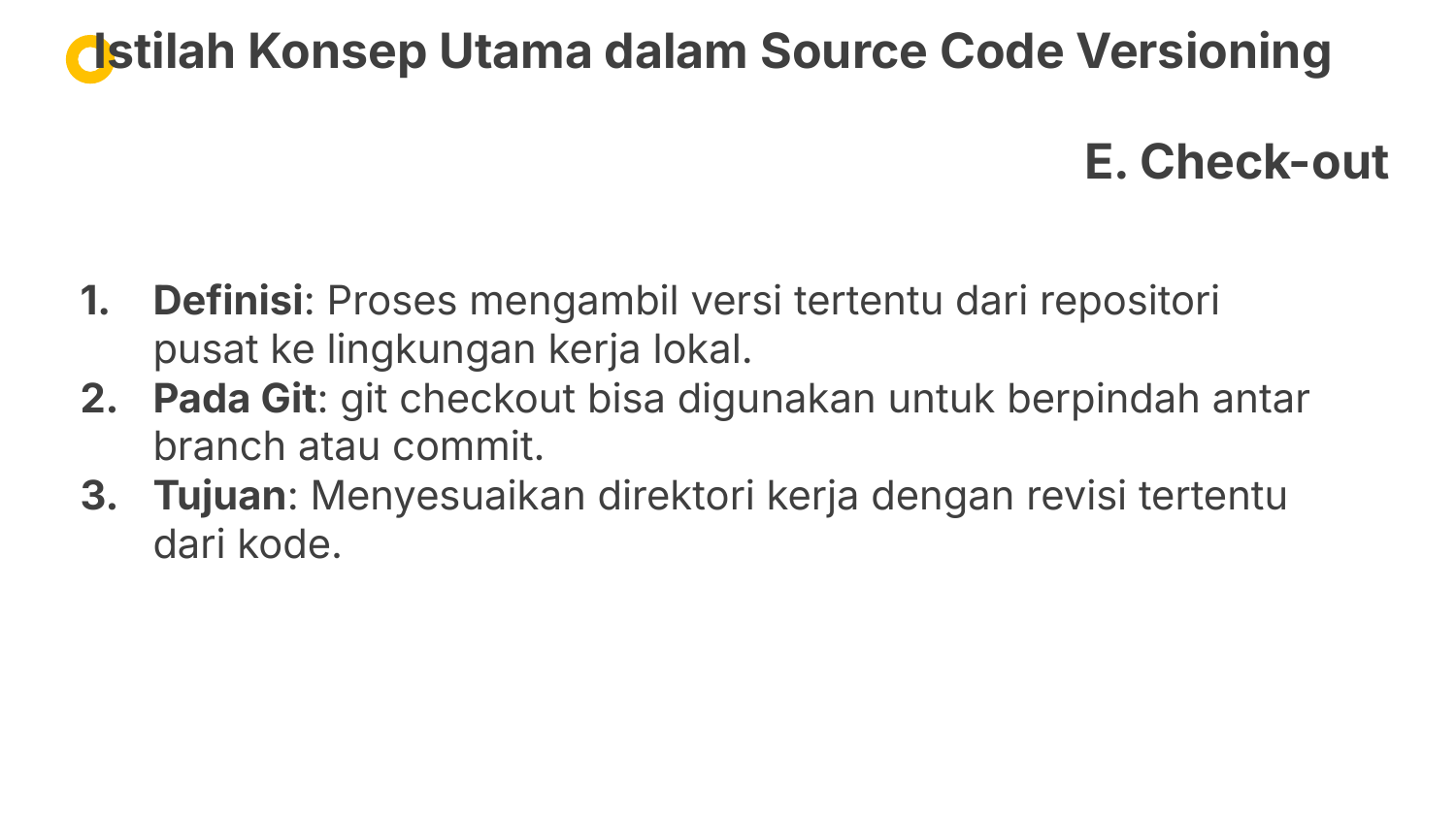

Istilah Konsep Utama dalam Source Code Versioning

E. Check-out
Definisi: Proses mengambil versi tertentu dari repositori pusat ke lingkungan kerja lokal.
Pada Git: git checkout bisa digunakan untuk berpindah antar branch atau commit.
Tujuan: Menyesuaikan direktori kerja dengan revisi tertentu dari kode.